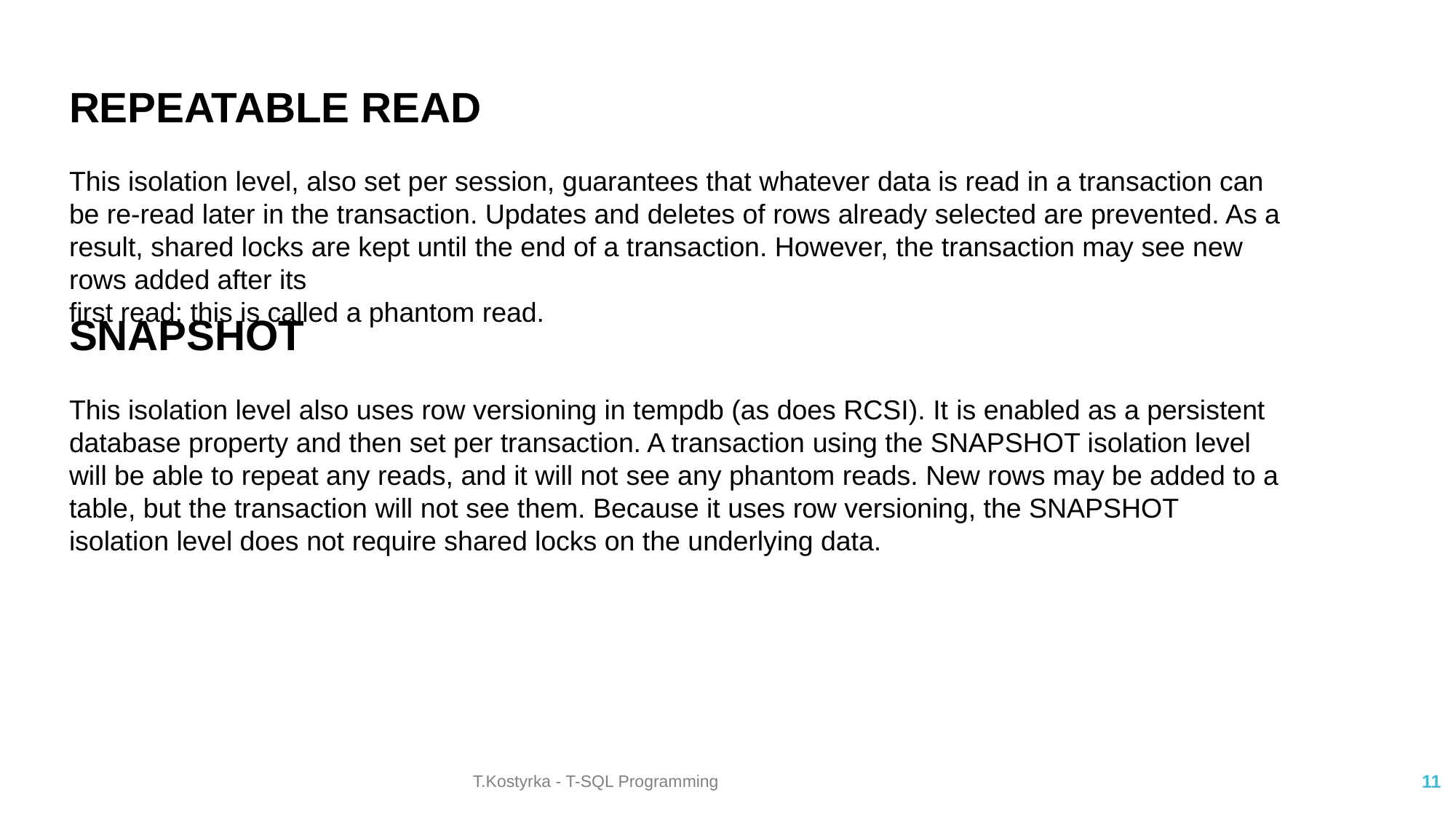

REPEATABLE READ

This isolation level, also set per session, guarantees that whatever data is read in a transaction can be re-read later in the transaction. Updates and deletes of rows already selected are prevented. As a result, shared locks are kept until the end of a transaction. However, the transaction may see new rows added after its
first read; this is called a phantom read.
SNAPSHOT

This isolation level also uses row versioning in tempdb (as does RCSI). It is enabled as a persistent database property and then set per transaction. A transaction using the SNAPSHOT isolation level will be able to repeat any reads, and it will not see any phantom reads. New rows may be added to a table, but the transaction will not see them. Because it uses row versioning, the SNAPSHOT isolation level does not require shared locks on the underlying data.
T.Kostyrka - T-SQL Programming
11